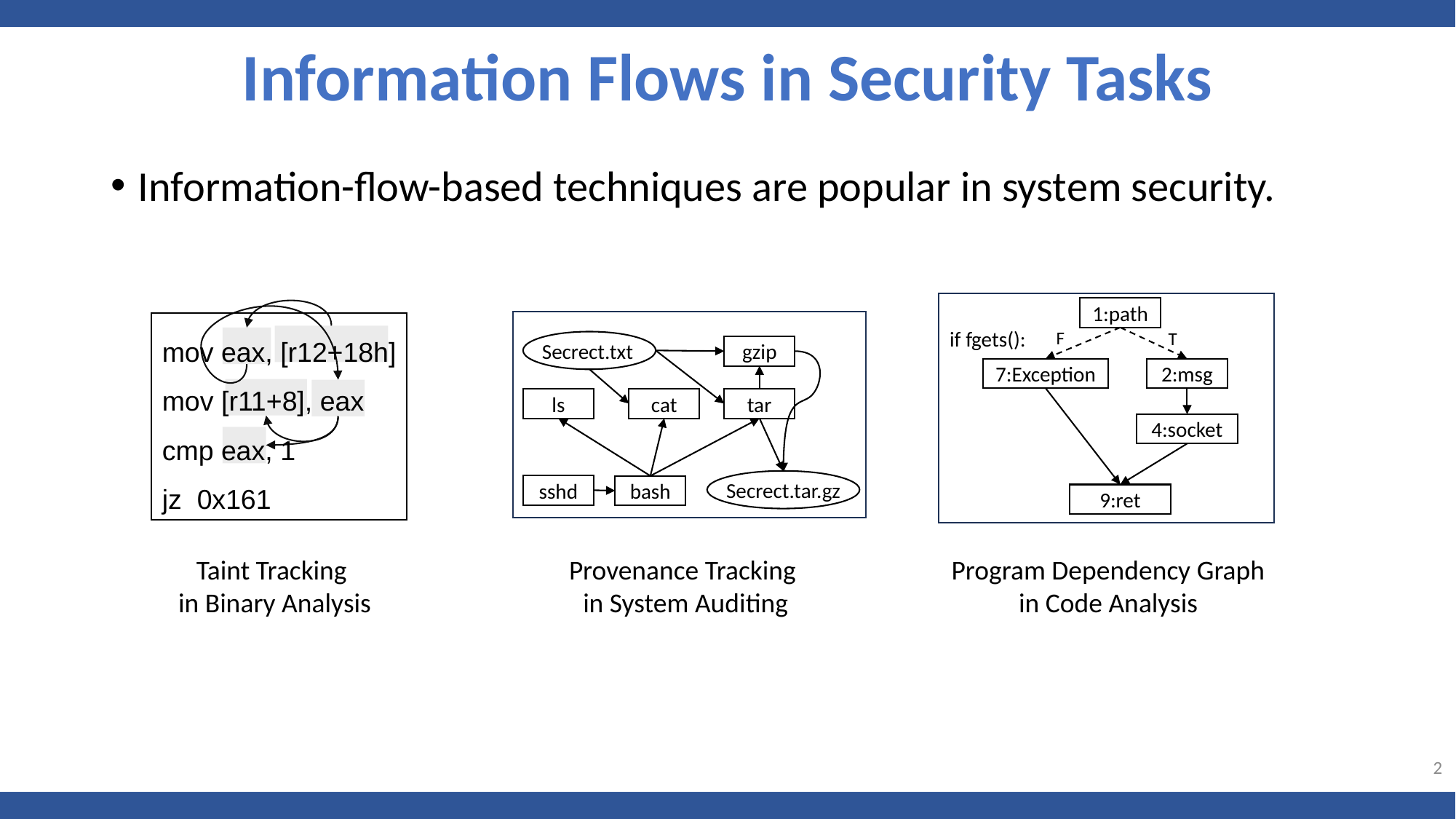

Information Flows in Security Tasks
Information-flow-based techniques are popular in system security.

1:path

mov eax, [r12+18h]
mov [r11+8], eax
cmp eax, 1
jz  0x161
if fgets():
F
T

Secrect.txt
gzip
7:Exception
2:msg

tar
ls
cat
4:socket

Secrect.tar.gz
sshd
bash
9:ret
Taint Tracking
in Binary Analysis
Provenance Tracking
in System Auditing
Program Dependency Graph
in Code Analysis
2